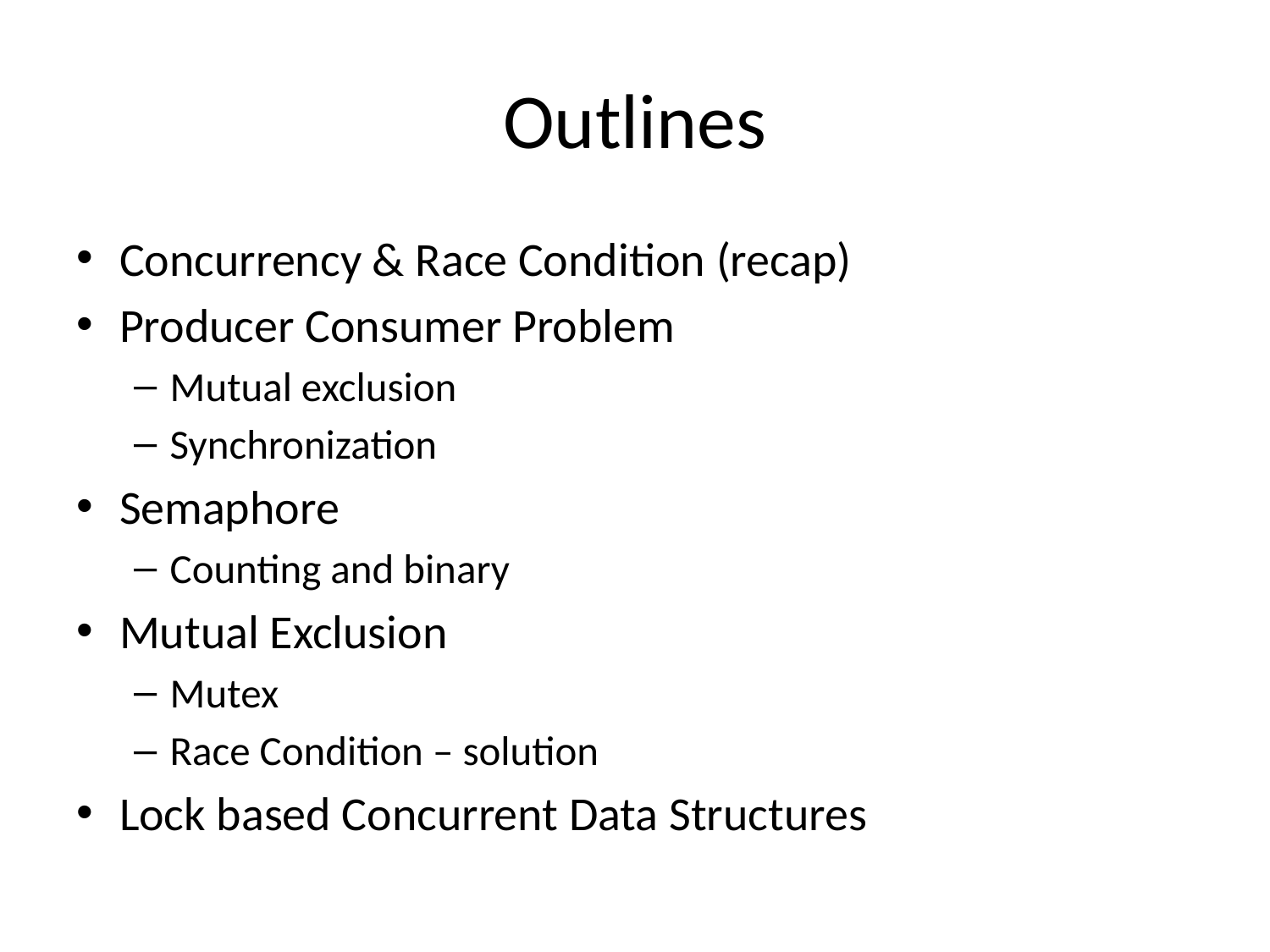

# Outlines
Concurrency & Race Condition (recap)
Producer Consumer Problem
Mutual exclusion
Synchronization
Semaphore
Counting and binary
Mutual Exclusion
Mutex
Race Condition – solution
Lock based Concurrent Data Structures